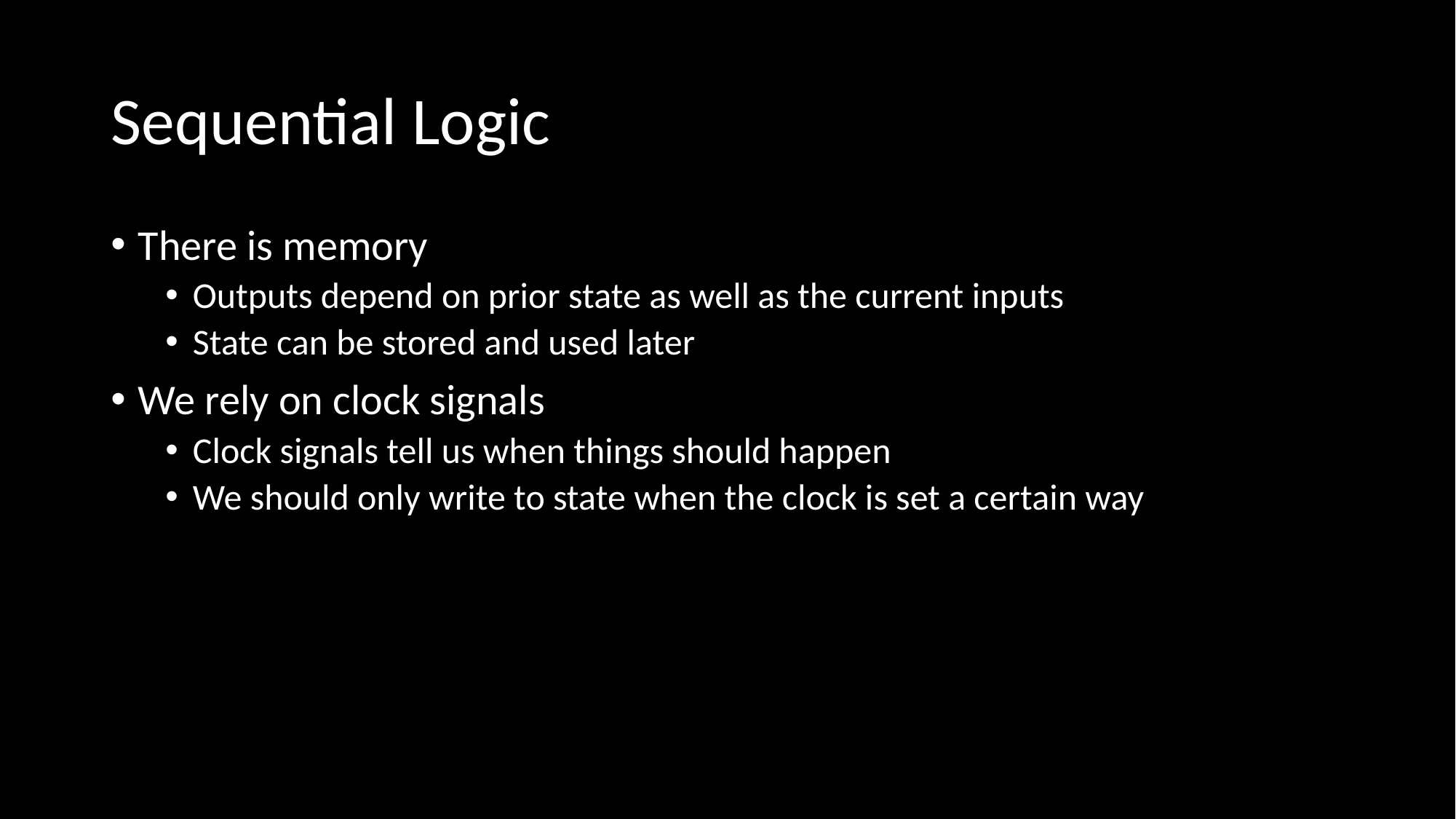

# Sequential Logic
There is memory
Outputs depend on prior state as well as the current inputs
State can be stored and used later
We rely on clock signals
Clock signals tell us when things should happen
We should only write to state when the clock is set a certain way